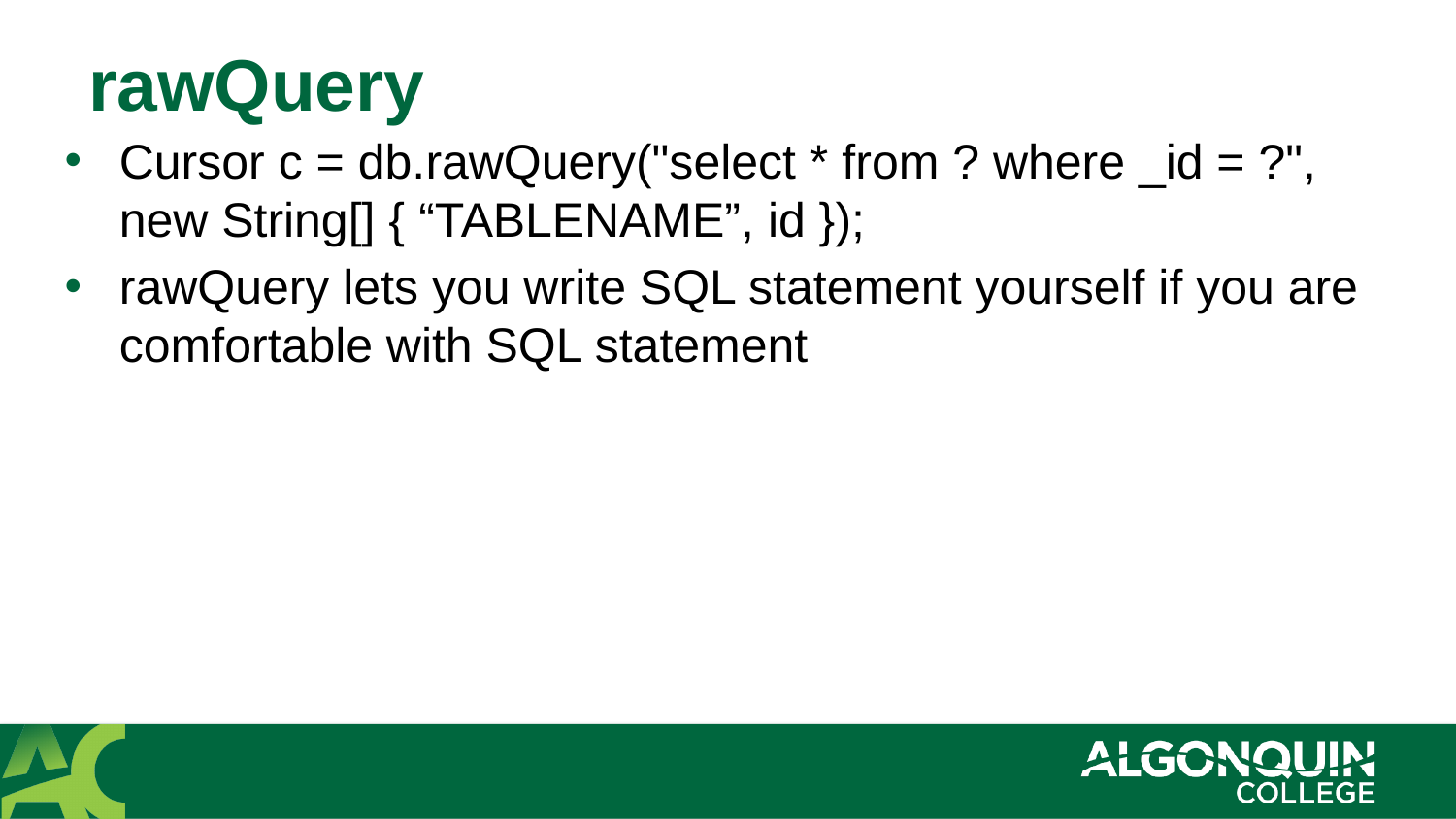

# rawQuery
Cursor c = db.rawQuery("select * from ? where _id = ?", new String[] { “TABLENAME”, id });
rawQuery lets you write SQL statement yourself if you are comfortable with SQL statement